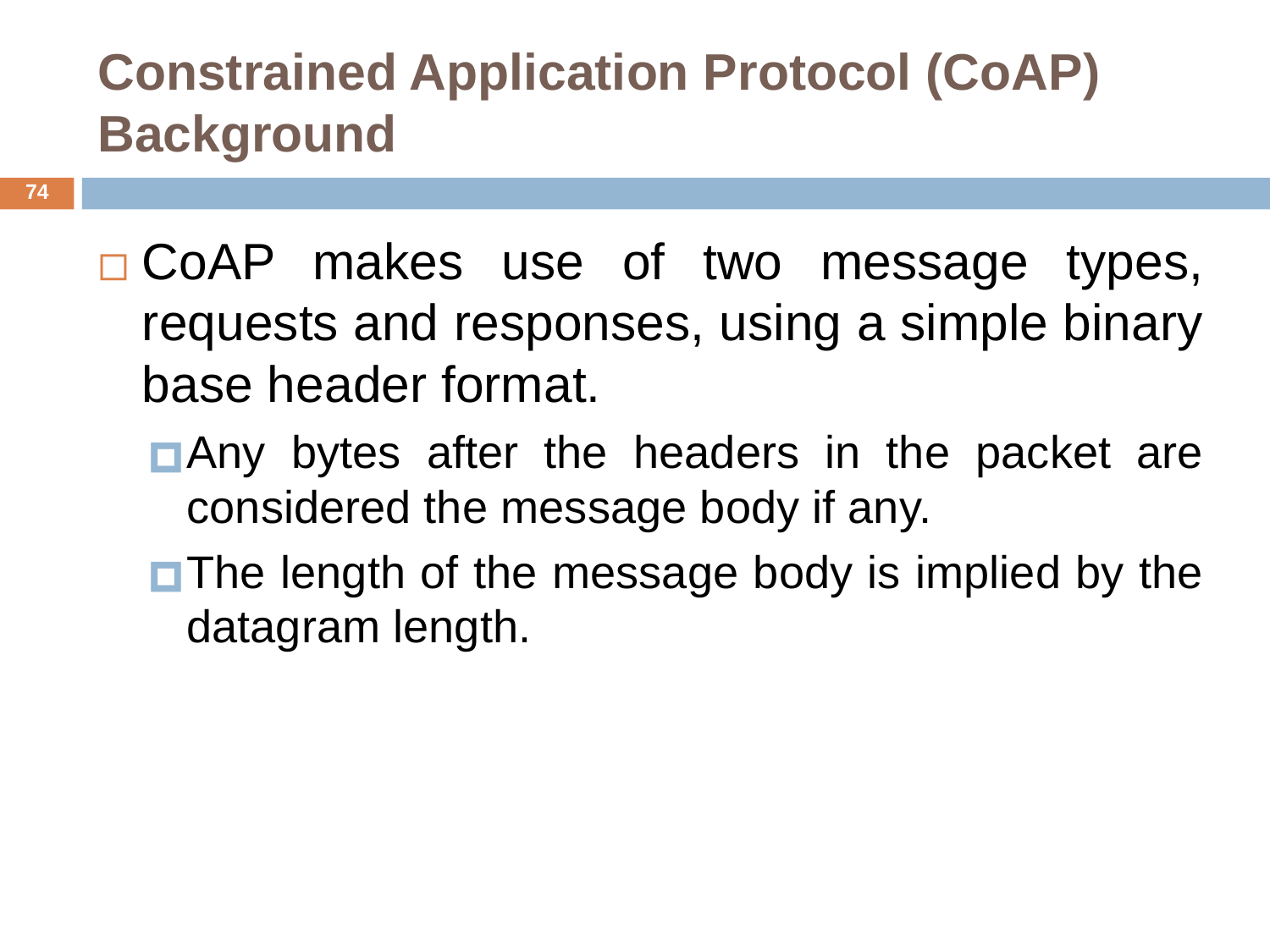

# Constrained Application Protocol (CoAP) Background
74
CoAP makes use of two message types, requests and responses, using a simple binary base header format.
Any bytes after the headers in the packet are considered the message body if any.
The length of the message body is implied by the datagram length.